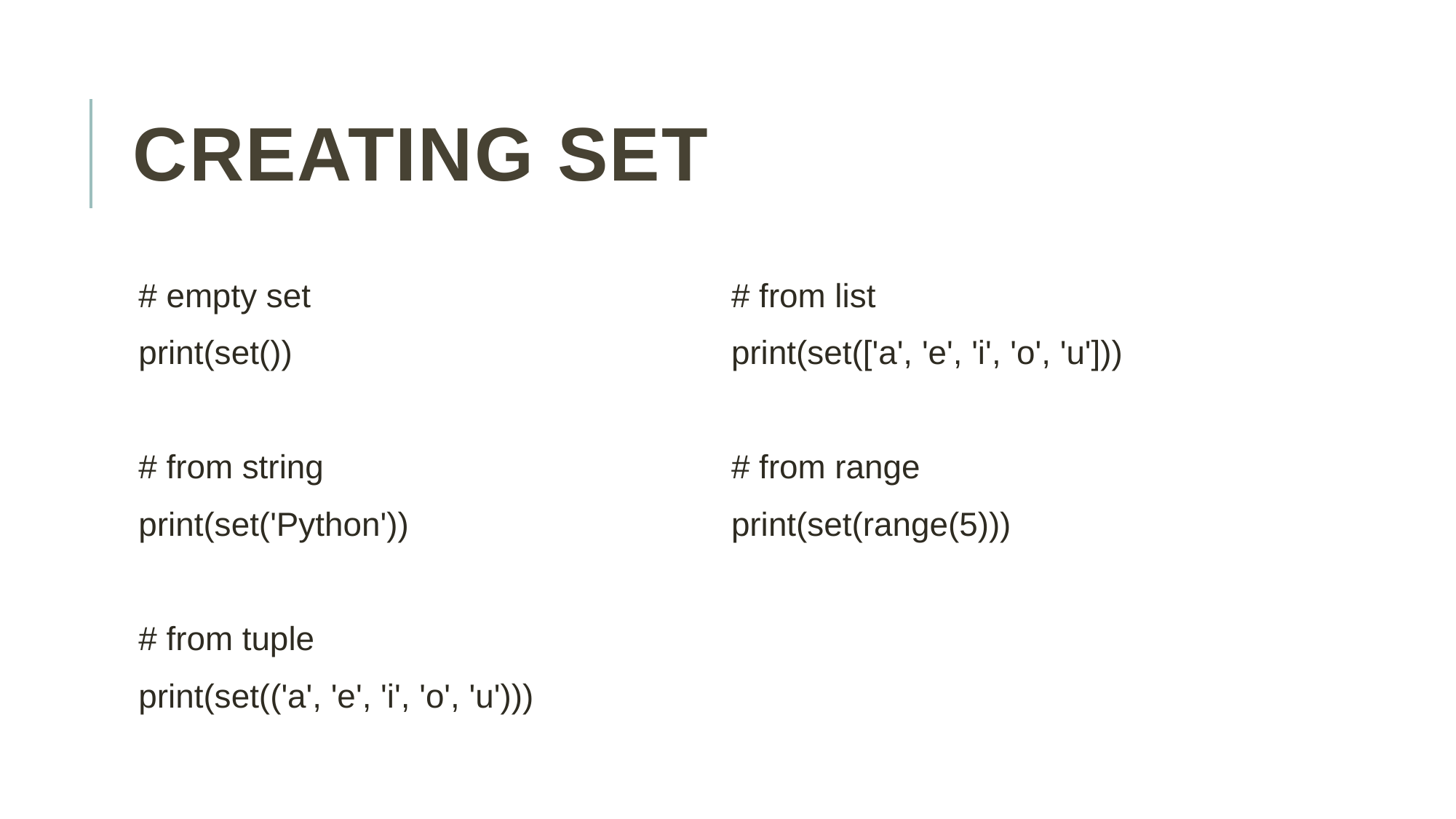

# Creating Set
# empty set
print(set())

# from string
print(set('Python'))

# from tuple
print(set(('a', 'e', 'i', 'o', 'u')))

# from list
print(set(['a', 'e', 'i', 'o', 'u']))

# from range
print(set(range(5)))